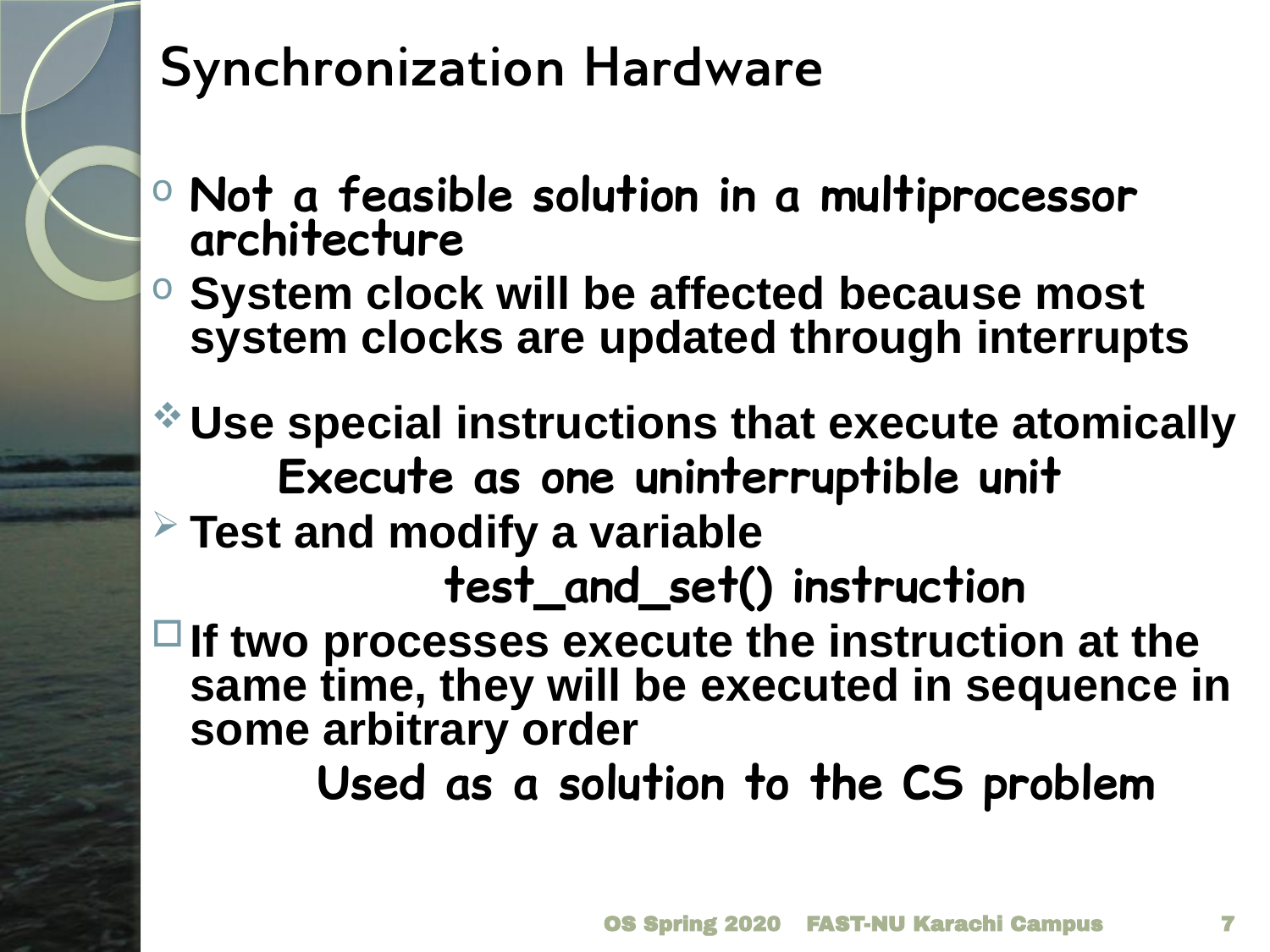

# Synchronization Hardware
Not a feasible solution in a multiprocessor architecture
System clock will be affected because most system clocks are updated through interrupts

Use special instructions that execute atomically
	Execute as one uninterruptible unit
Test and modify a variable
			test_and_set() instruction
If two processes execute the instruction at the same time, they will be executed in sequence in some arbitrary order
		Used as a solution to the CS problem
OS Spring 2020
FAST-NU Karachi Campus
7